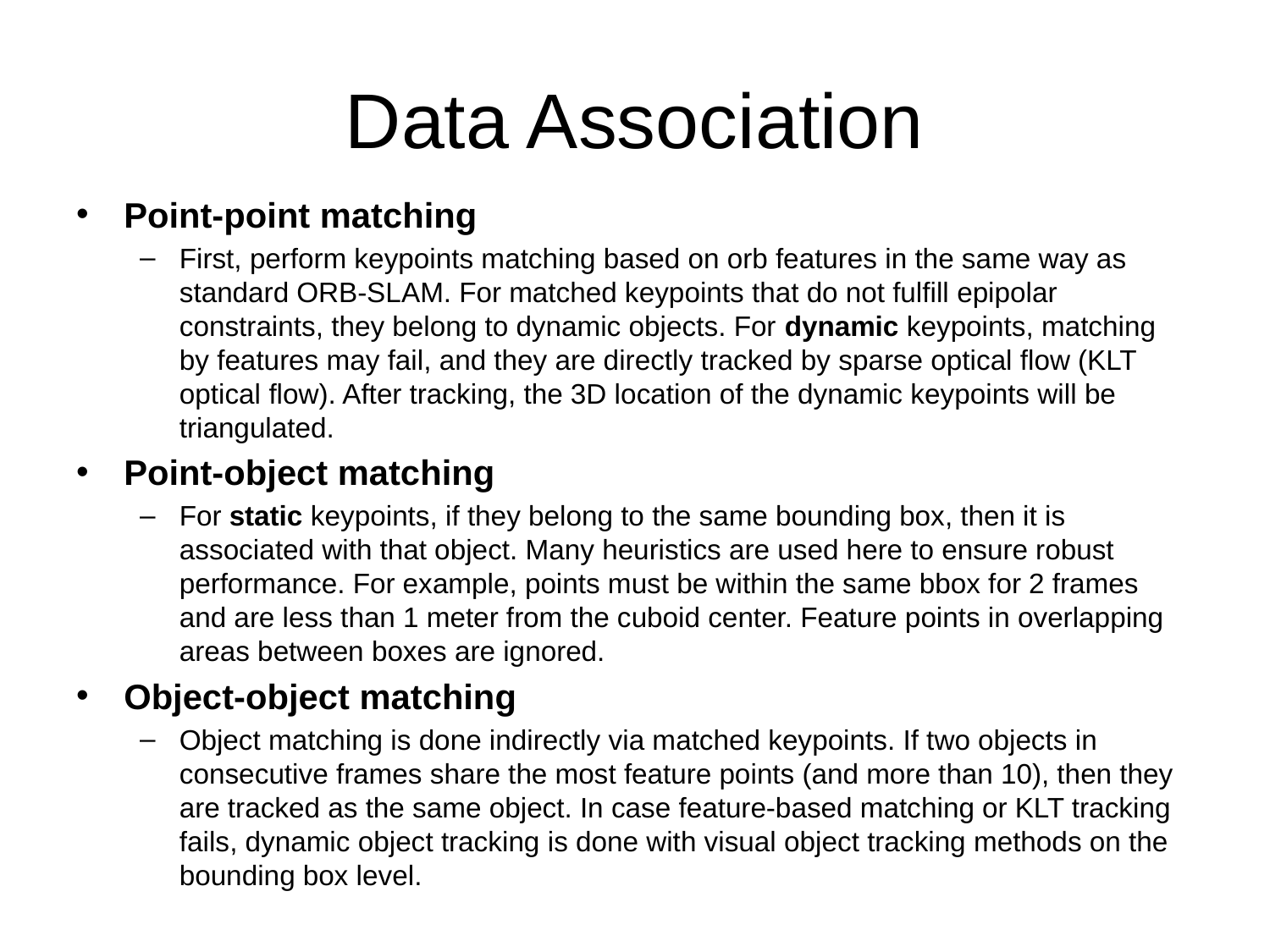

# Data Association
Point-point matching
First, perform keypoints matching based on orb features in the same way as standard ORB-SLAM. For matched keypoints that do not fulfill epipolar constraints, they belong to dynamic objects. For dynamic keypoints, matching by features may fail, and they are directly tracked by sparse optical flow (KLT optical flow). After tracking, the 3D location of the dynamic keypoints will be triangulated.
Point-object matching
For static keypoints, if they belong to the same bounding box, then it is associated with that object. Many heuristics are used here to ensure robust performance. For example, points must be within the same bbox for 2 frames and are less than 1 meter from the cuboid center. Feature points in overlapping areas between boxes are ignored.
Object-object matching
Object matching is done indirectly via matched keypoints. If two objects in consecutive frames share the most feature points (and more than 10), then they are tracked as the same object. In case feature-based matching or KLT tracking fails, dynamic object tracking is done with visual object tracking methods on the bounding box level.